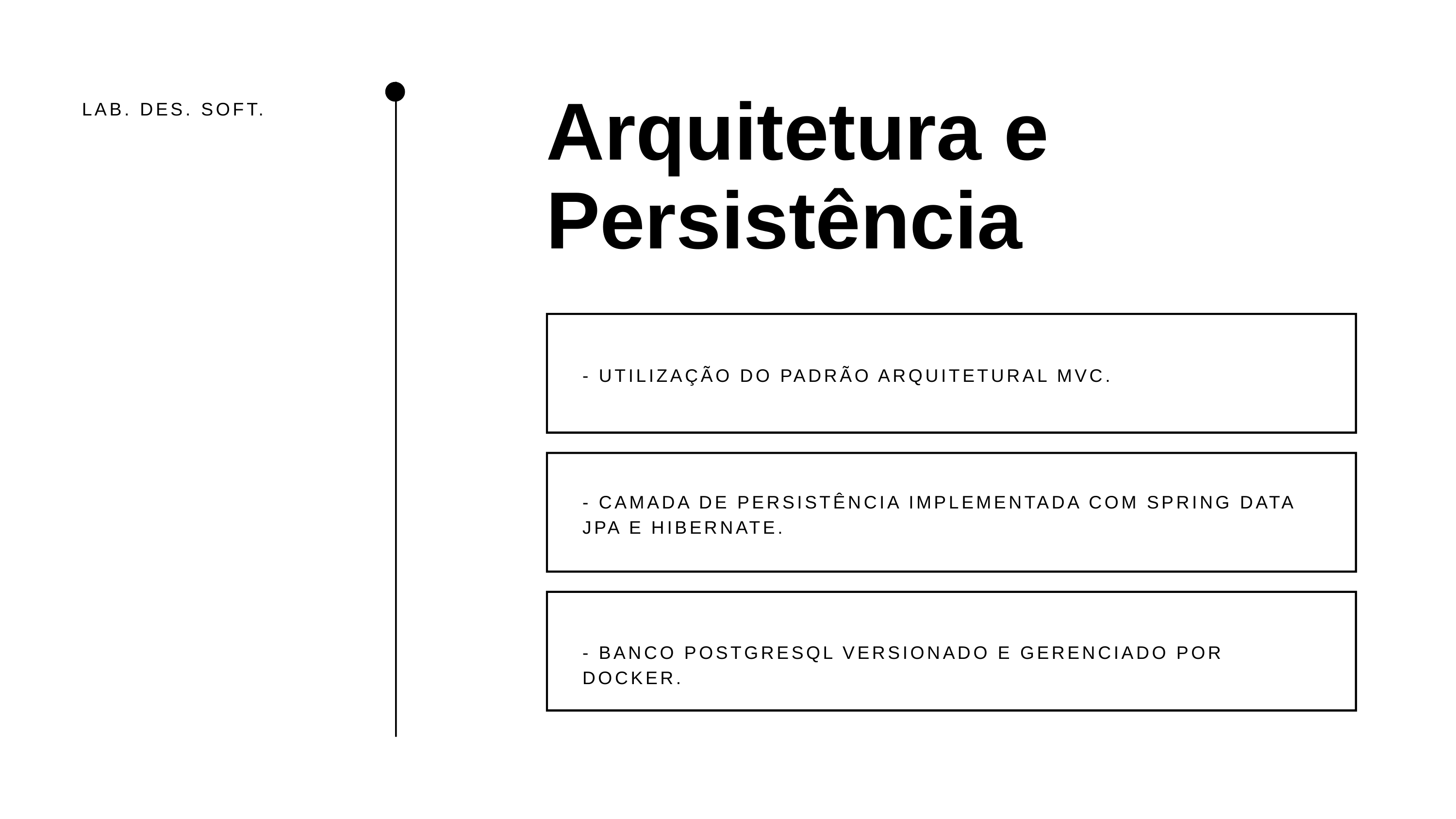

Arquitetura e Persistência
LAB. DES. SOFT.

- UTILIZAÇÃO DO PADRÃO ARQUITETURAL MVC.

- CAMADA DE PERSISTÊNCIA IMPLEMENTADA COM SPRING DATA JPA E HIBERNATE.

- BANCO POSTGRESQL VERSIONADO E GERENCIADO POR DOCKER.